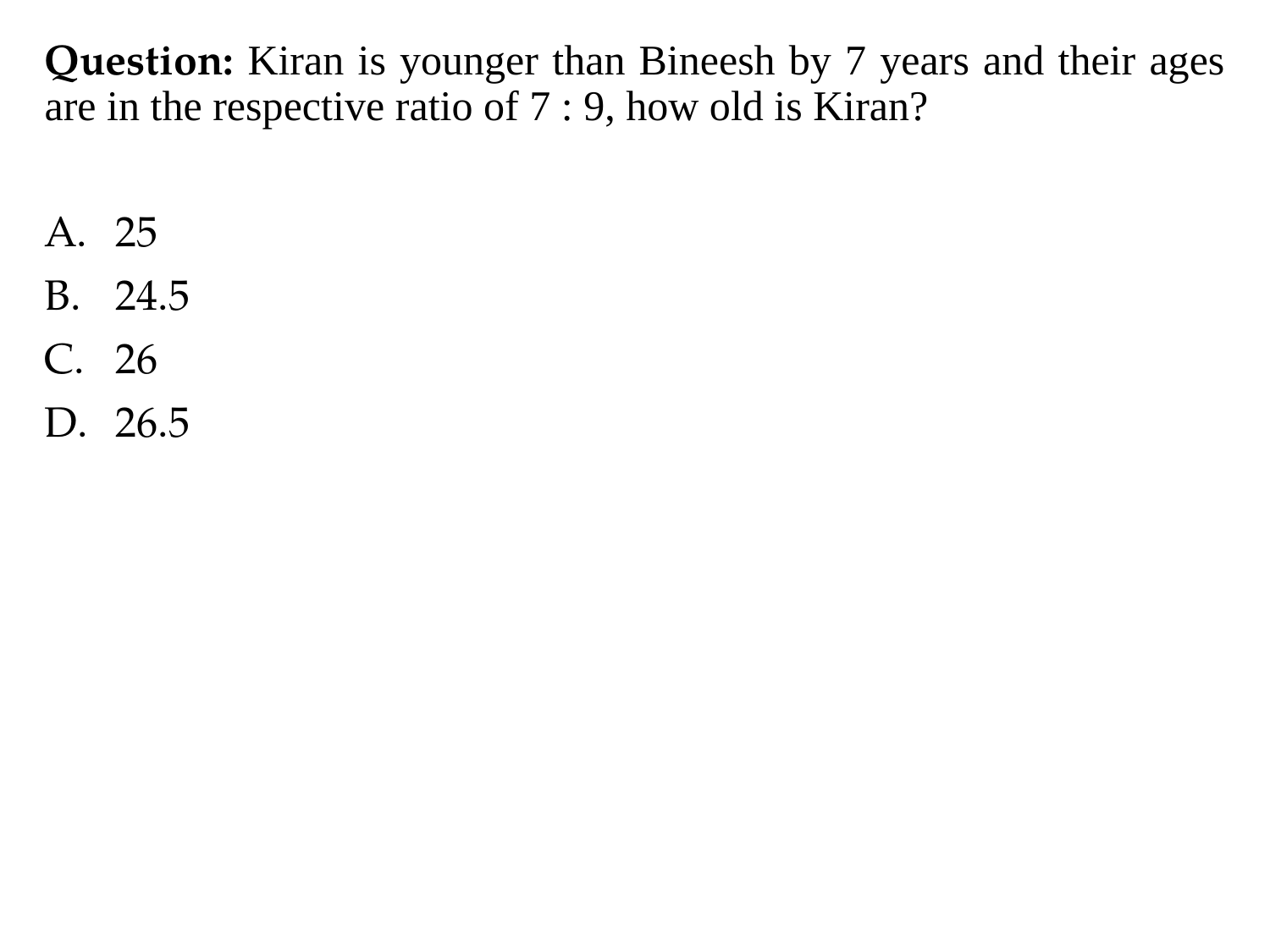

Question: Kiran is younger than Bineesh by 7 years and their ages are in the respective ratio of 7 : 9, how old is Kiran?

25
24.5
26
26.5